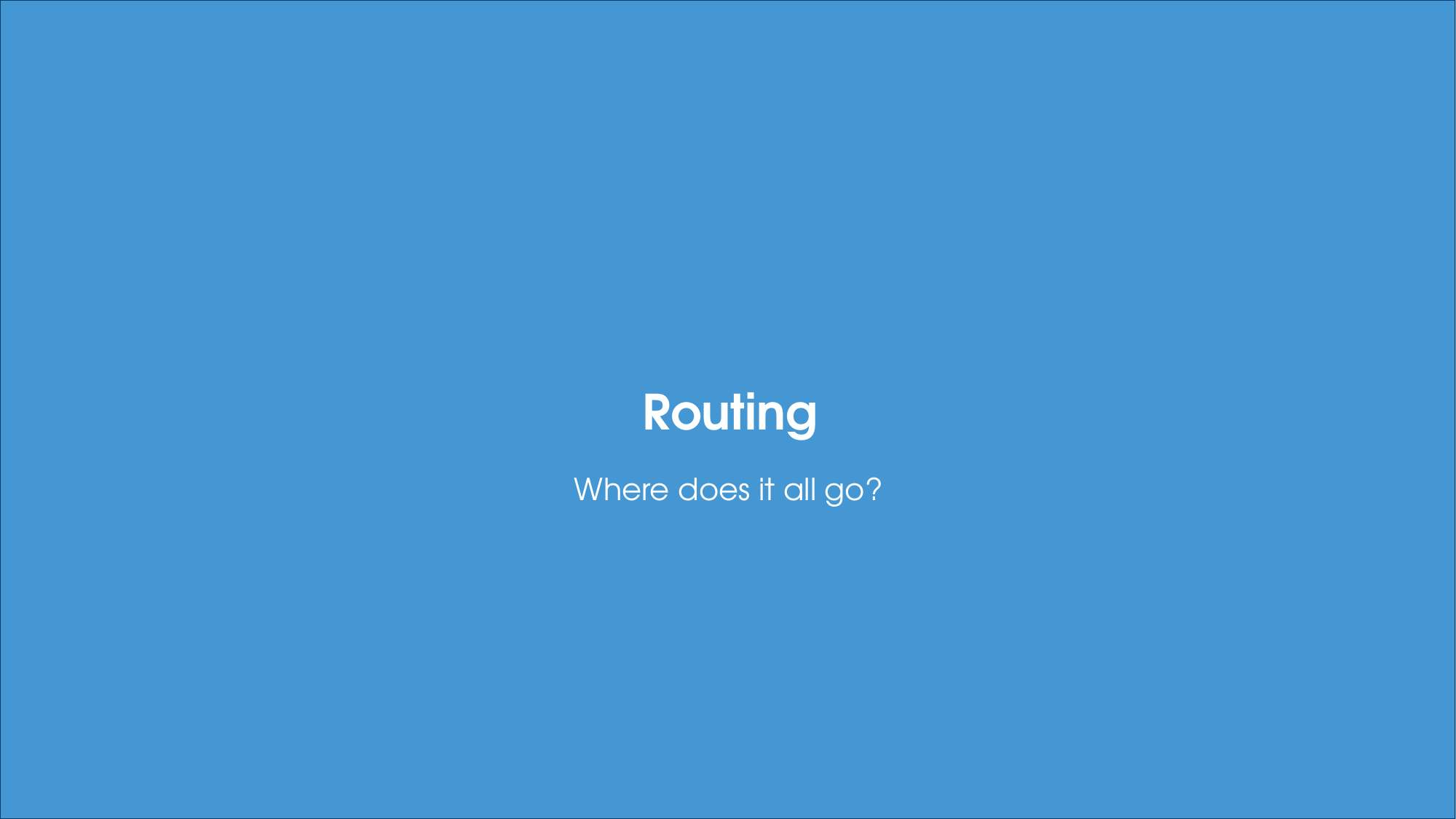

# Routing
Where does it all go?